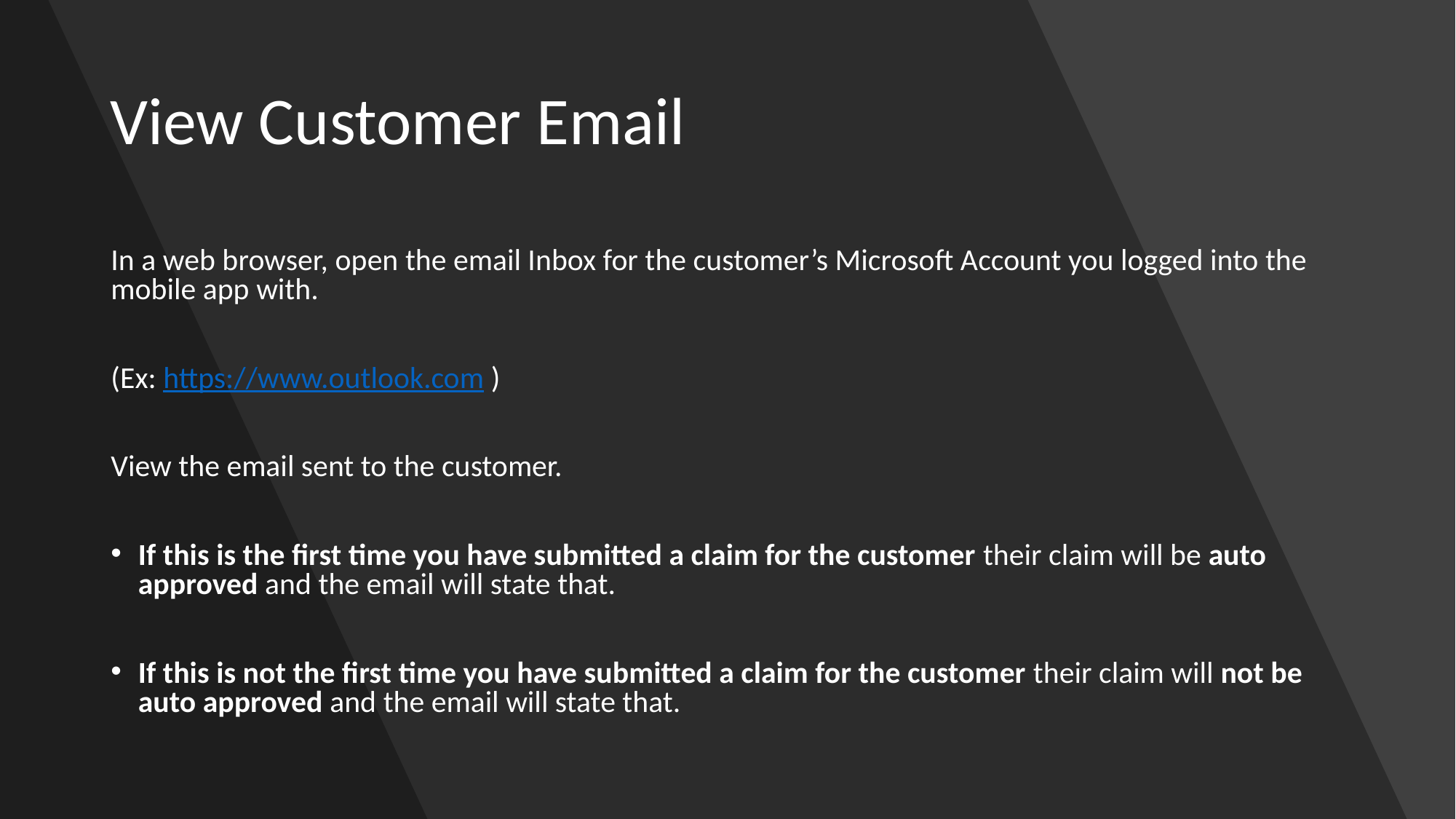

# View Customer Email
In a web browser, open the email Inbox for the customer’s Microsoft Account you logged into the mobile app with.

(Ex: https://www.outlook.com )

View the email sent to the customer.

If this is the first time you have submitted a claim for the customer their claim will be auto approved and the email will state that.

If this is not the first time you have submitted a claim for the customer their claim will not be auto approved and the email will state that.